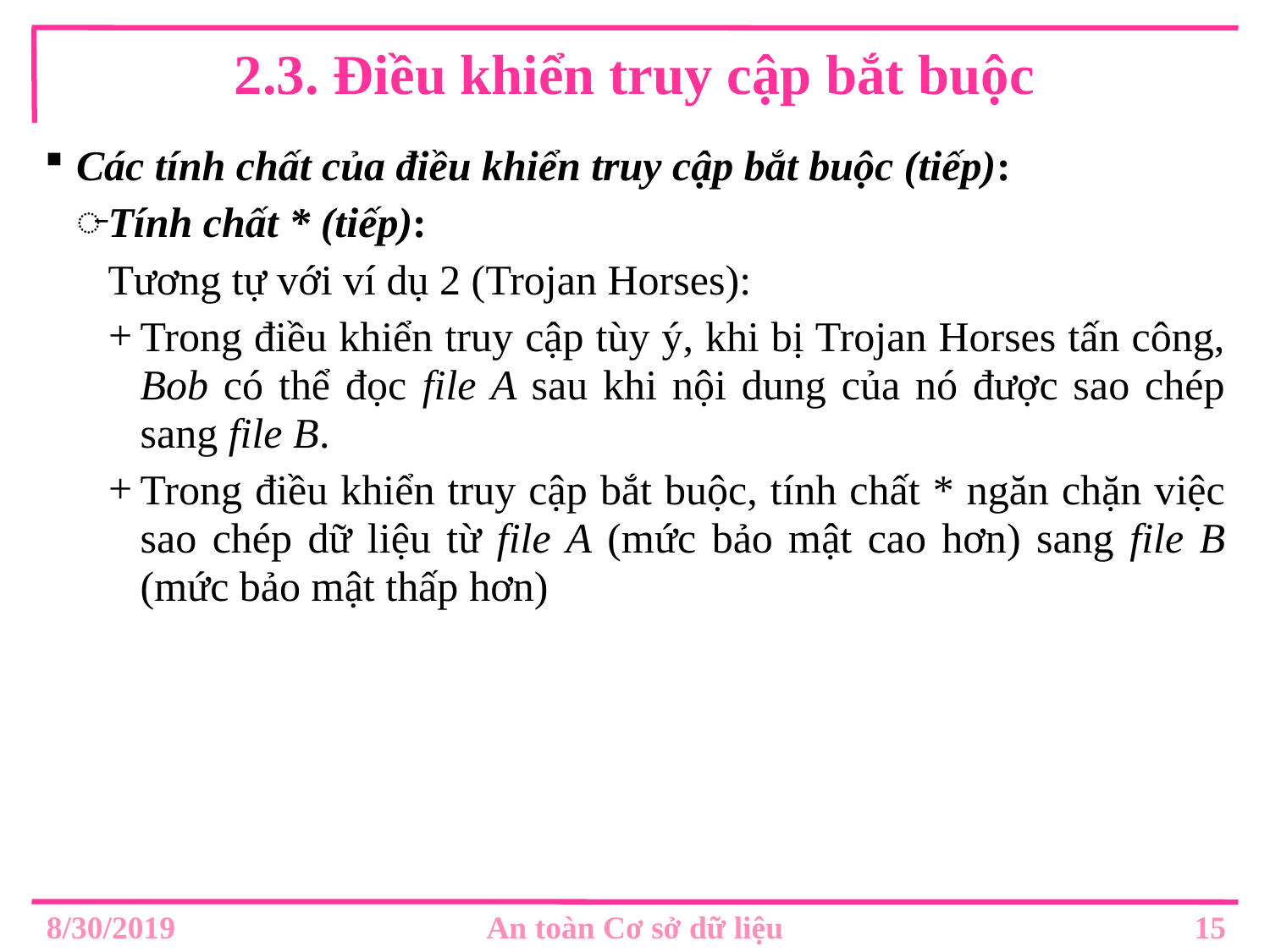

# 2.3. Điều khiển truy cập bắt buộc
Các tính chất của điều khiển truy cập bắt buộc (tiếp):
Tính chất * (tiếp):
Tương tự với ví dụ 2 (Trojan Horses):
Trong điều khiển truy cập tùy ý, khi bị Trojan Horses tấn công, Bob có thể đọc file A sau khi nội dung của nó được sao chép sang file B.
Trong điều khiển truy cập bắt buộc, tính chất * ngăn chặn việc sao chép dữ liệu từ file A (mức bảo mật cao hơn) sang file B (mức bảo mật thấp hơn)

15
8/30/2019
An toàn Cơ sở dữ liệu